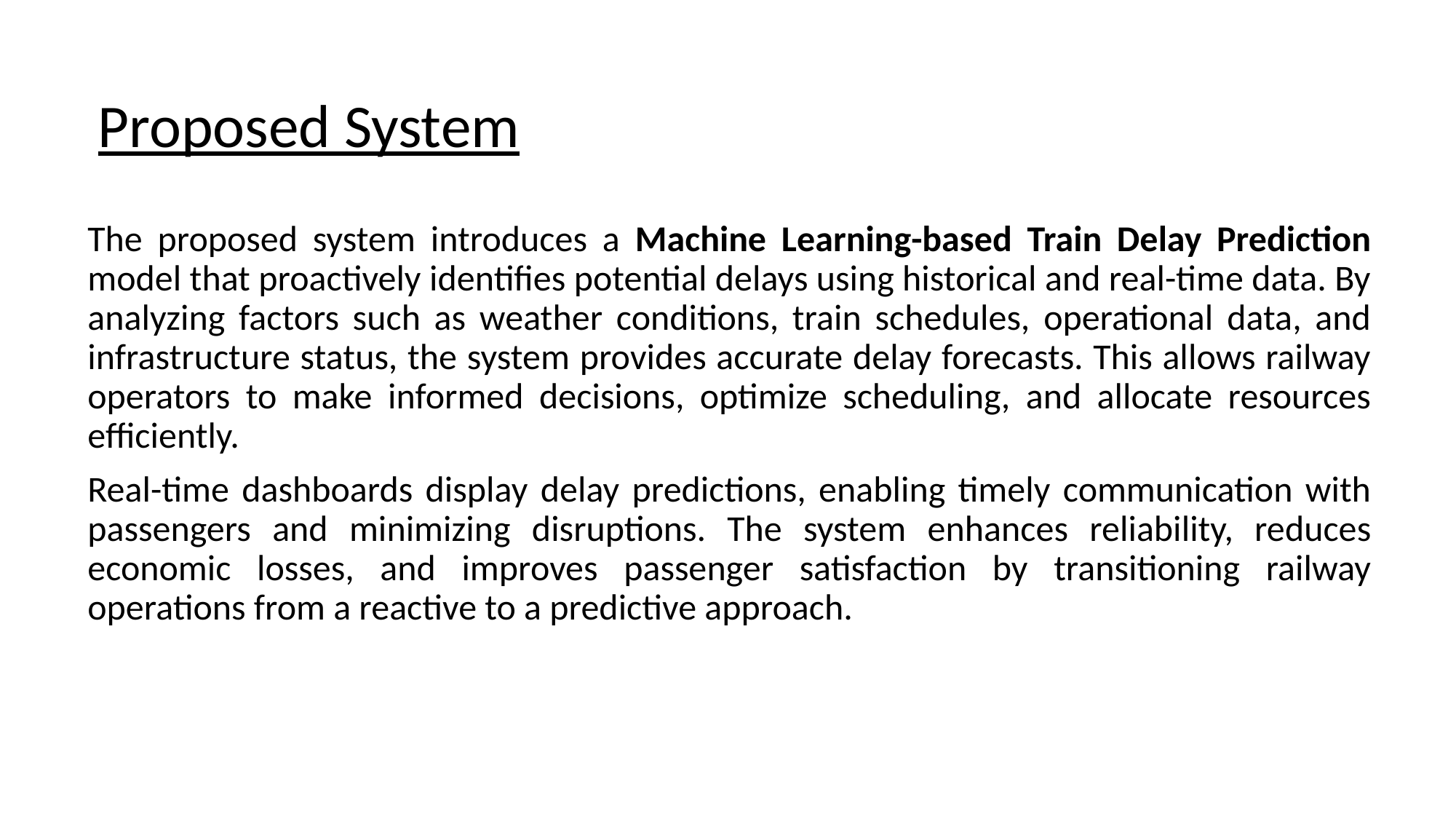

# Proposed System
The proposed system introduces a Machine Learning-based Train Delay Prediction model that proactively identifies potential delays using historical and real-time data. By analyzing factors such as weather conditions, train schedules, operational data, and infrastructure status, the system provides accurate delay forecasts. This allows railway operators to make informed decisions, optimize scheduling, and allocate resources efficiently.
Real-time dashboards display delay predictions, enabling timely communication with passengers and minimizing disruptions. The system enhances reliability, reduces economic losses, and improves passenger satisfaction by transitioning railway operations from a reactive to a predictive approach.